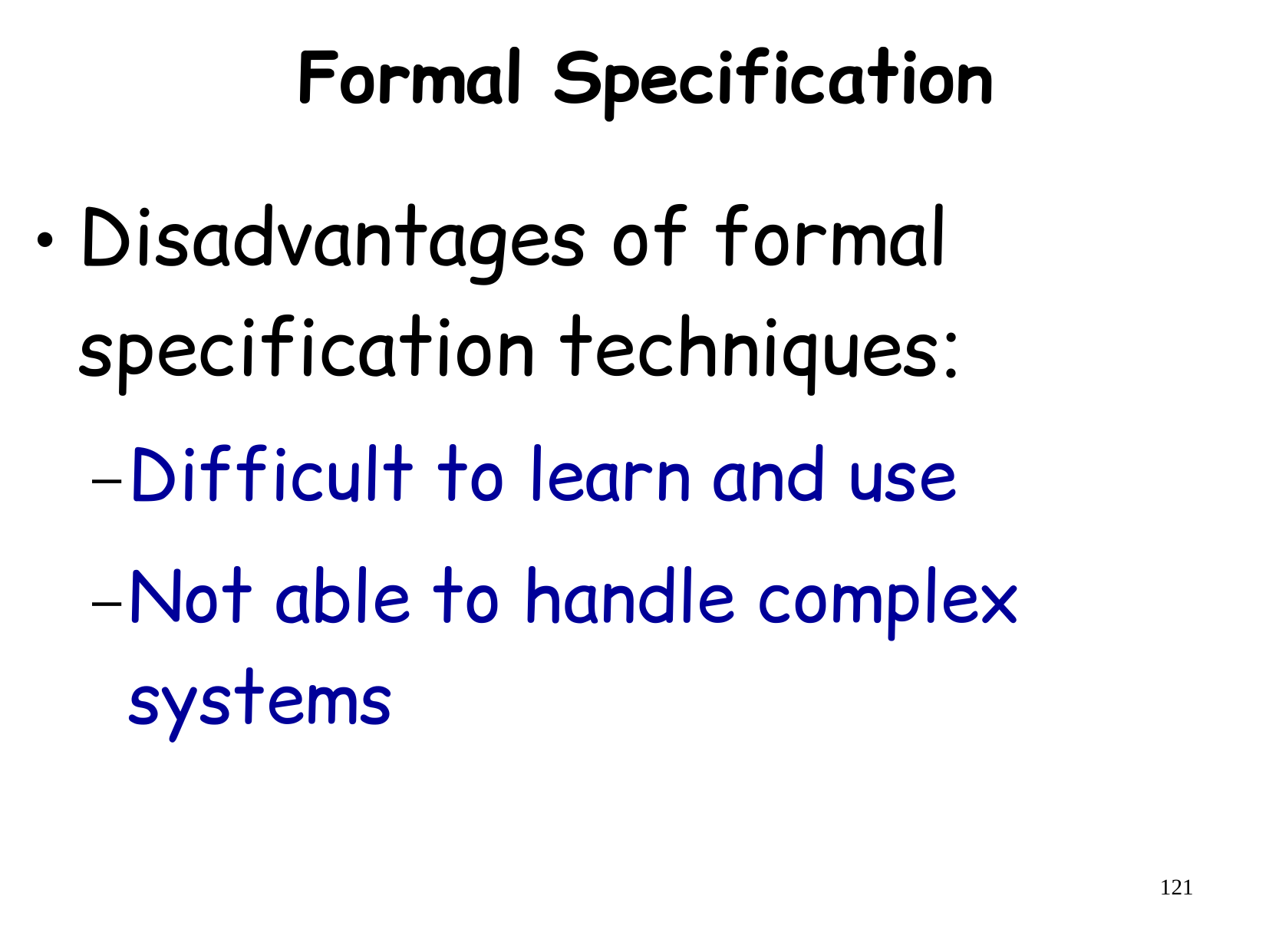

# Formal Specification
Disadvantages of formal specification techniques:
Difficult to learn and use
Not able to handle complex systems